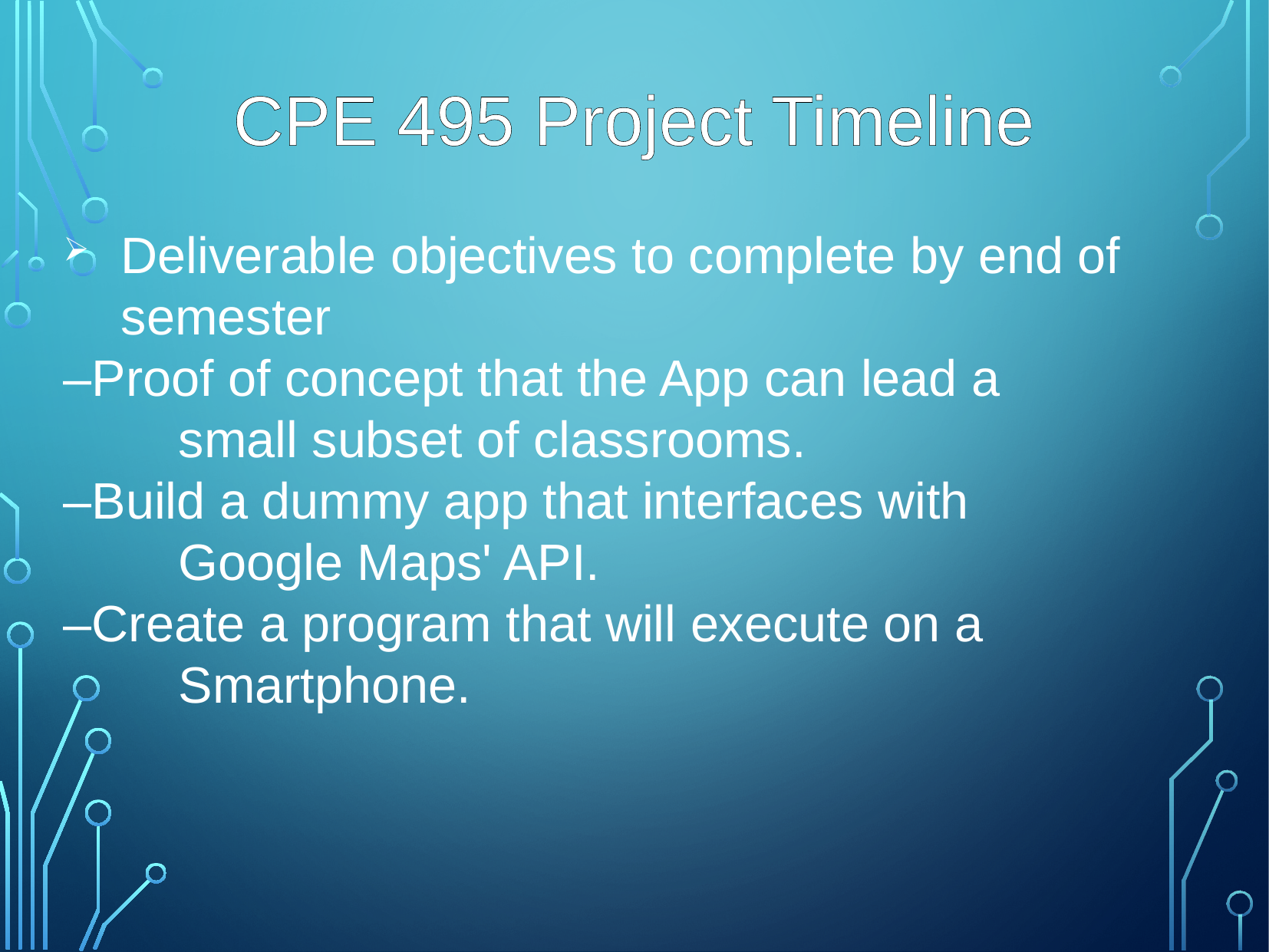

CPE 495 Project Timeline
Deliverable objectives to complete by end of semester
–Proof of concept that the App can lead a 		small subset of classrooms.
–Build a dummy app that interfaces with 			Google Maps' API.
–Create a program that will execute on a 		Smartphone.